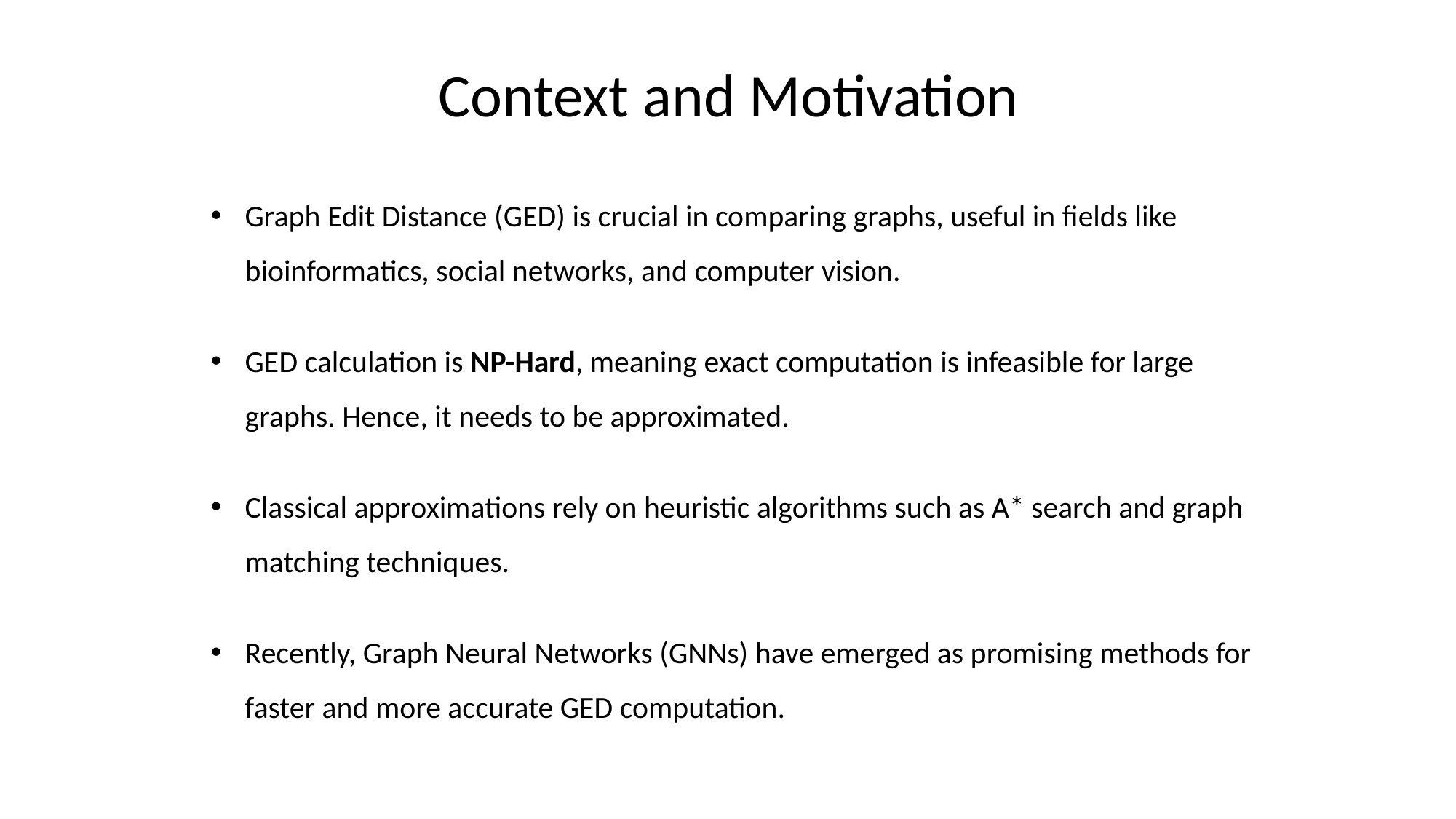

# Context and Motivation
Graph Edit Distance (GED) is crucial in comparing graphs, useful in fields like bioinformatics, social networks, and computer vision.
GED calculation is NP-Hard, meaning exact computation is infeasible for large graphs. Hence, it needs to be approximated.
Classical approximations rely on heuristic algorithms such as A* search and graph matching techniques.
Recently, Graph Neural Networks (GNNs) have emerged as promising methods for faster and more accurate GED computation.